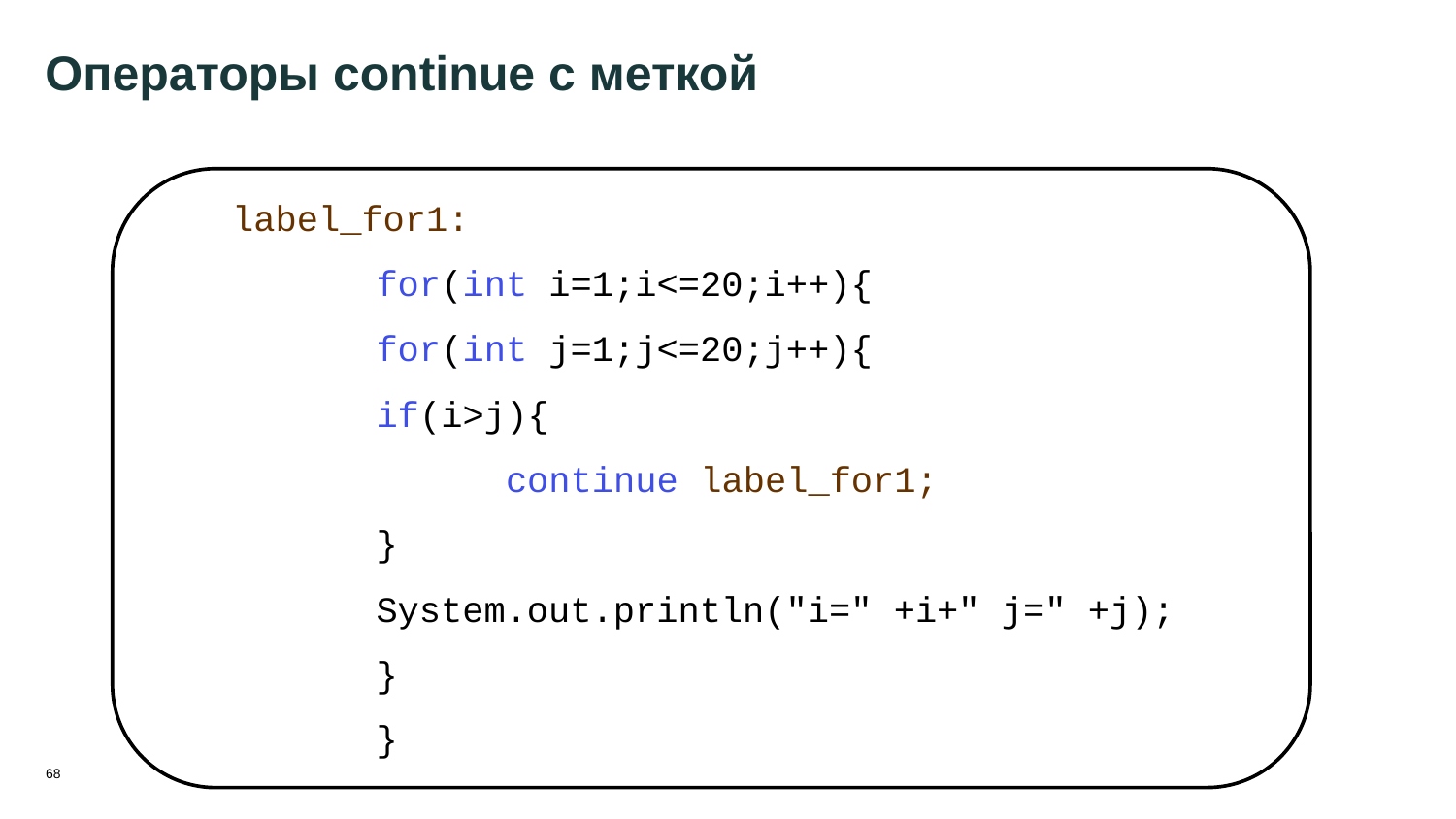

68
# Операторы continue с меткой

label_for1:
	for(int i=1;i<=20;i++){
		for(int j=1;j<=20;j++){
			if(i>j){
			      continue label_for1;
			}
			System.out.println("i=" +i+" j=" +j);
		}
	}